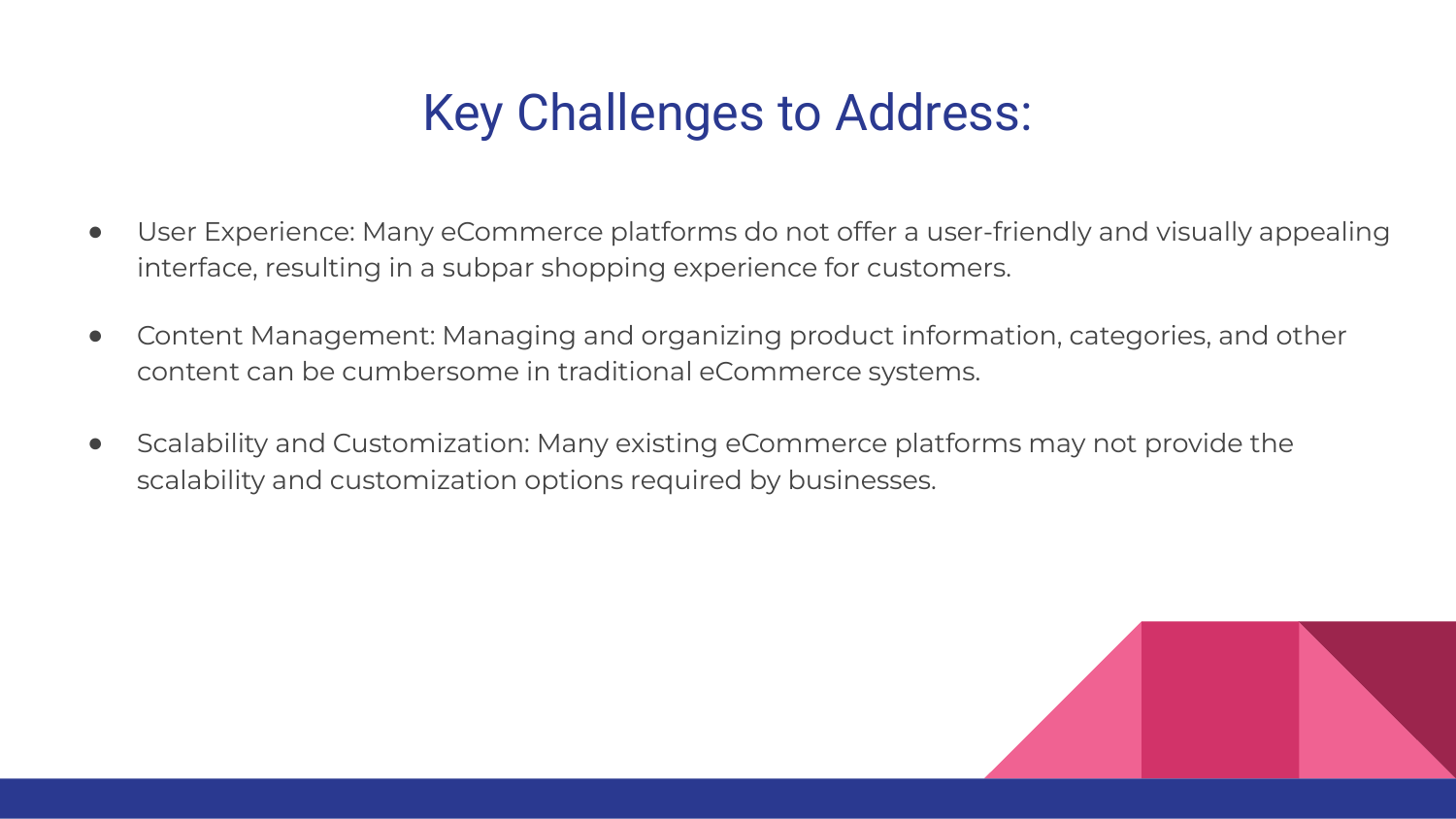

# Key Challenges to Address:
User Experience: Many eCommerce platforms do not offer a user-friendly and visually appealing interface, resulting in a subpar shopping experience for customers.
Content Management: Managing and organizing product information, categories, and other content can be cumbersome in traditional eCommerce systems.
Scalability and Customization: Many existing eCommerce platforms may not provide the scalability and customization options required by businesses.